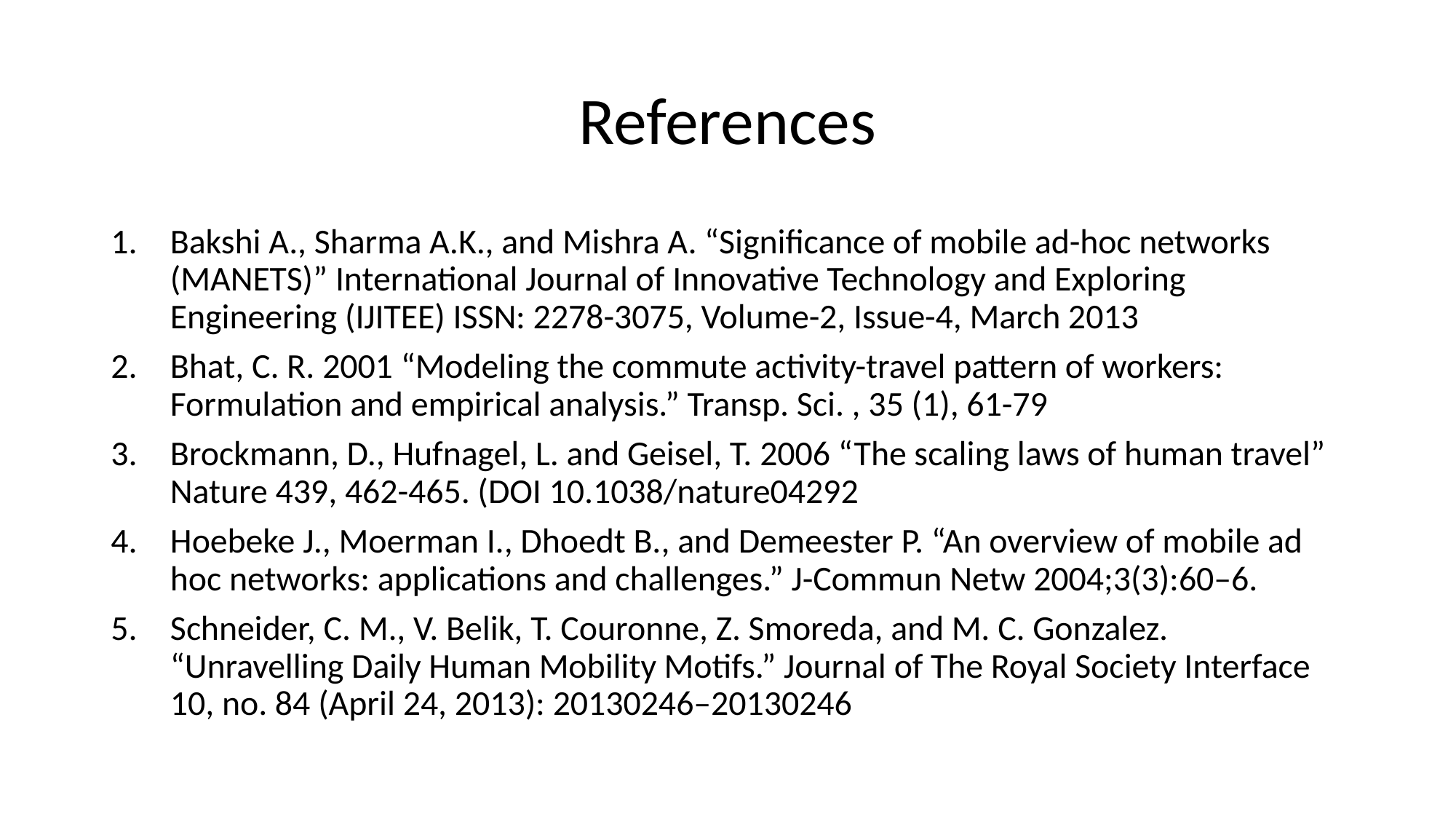

# References
Bakshi A., Sharma A.K., and Mishra A. “Significance of mobile ad-hoc networks (MANETS)” International Journal of Innovative Technology and Exploring Engineering (IJITEE) ISSN: 2278-3075, Volume-2, Issue-4, March 2013
Bhat, C. R. 2001 “Modeling the commute activity-travel pattern of workers: Formulation and empirical analysis.” Transp. Sci. , 35 (1), 61-79
Brockmann, D., Hufnagel, L. and Geisel, T. 2006 “The scaling laws of human travel” Nature 439, 462-465. (DOI 10.1038/nature04292
Hoebeke J., Moerman I., Dhoedt B., and Demeester P. “An overview of mobile ad hoc networks: applications and challenges.” J-Commun Netw 2004;3(3):60–6.
Schneider, C. M., V. Belik, T. Couronne, Z. Smoreda, and M. C. Gonzalez. “Unravelling Daily Human Mobility Motifs.” Journal of The Royal Society Interface 10, no. 84 (April 24, 2013): 20130246–20130246